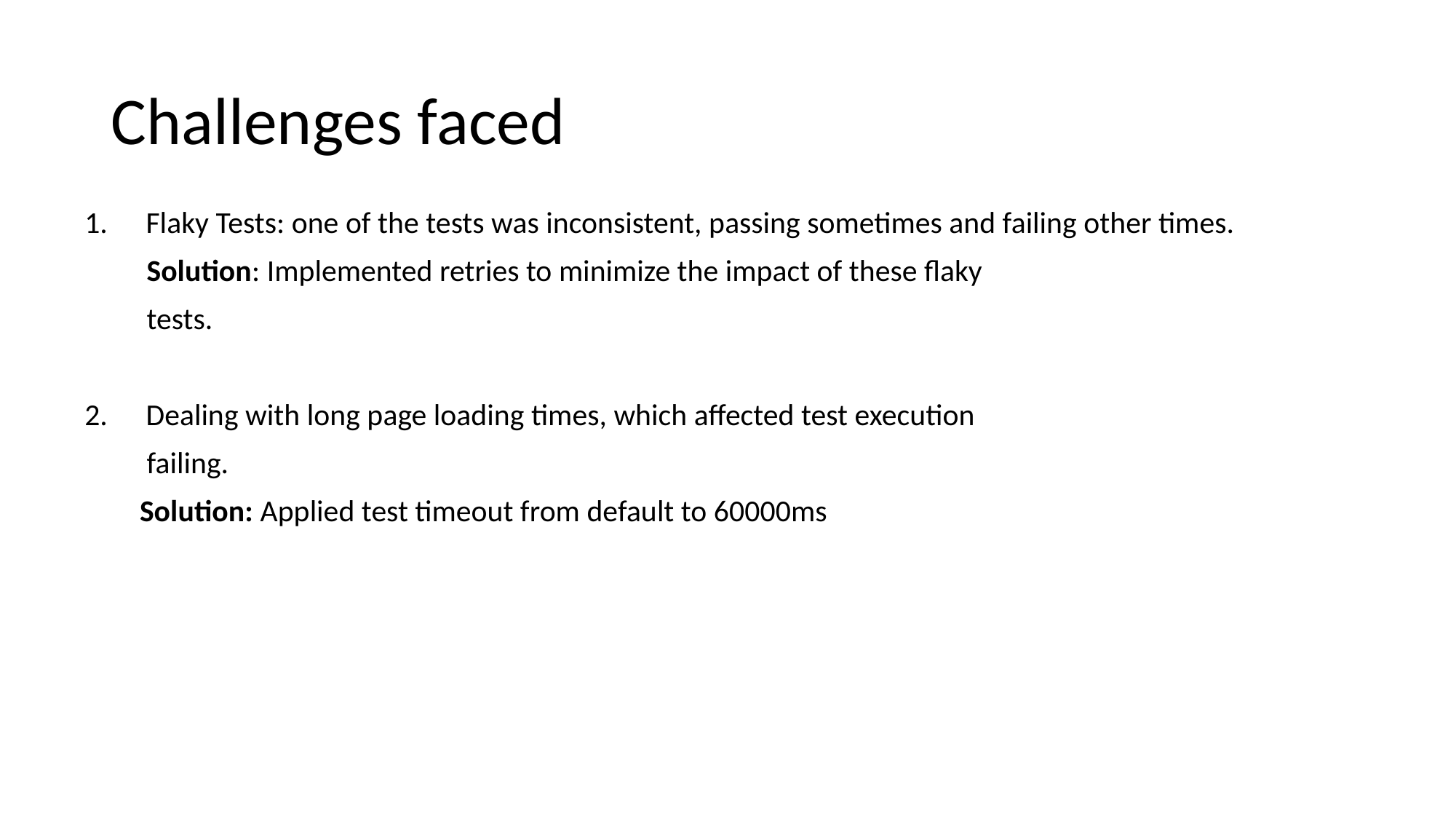

# Challenges faced
Flaky Tests: one of the tests was inconsistent, passing sometimes and failing other times.
         Solution: Implemented retries to minimize the impact of these flaky
         tests.

Dealing with long page loading times, which affected test execution
         failing.
        Solution: Applied test timeout from default to 60000ms